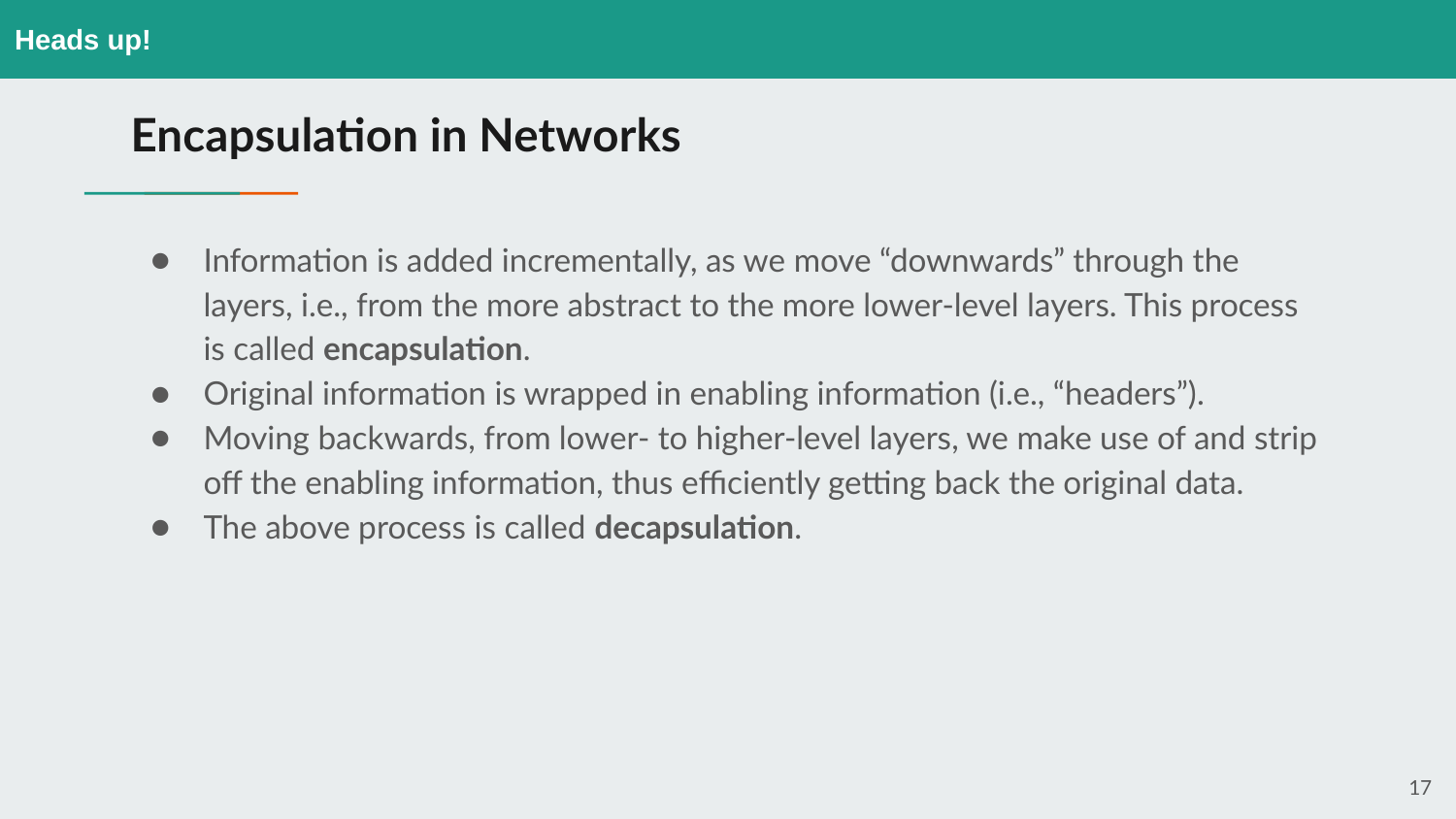

# Encapsulation in Networks
Information is added incrementally, as we move “downwards” through the layers, i.e., from the more abstract to the more lower-level layers. This process is called encapsulation.
Original information is wrapped in enabling information (i.e., “headers”).
Moving backwards, from lower- to higher-level layers, we make use of and strip off the enabling information, thus efficiently getting back the original data.
The above process is called decapsulation.
17